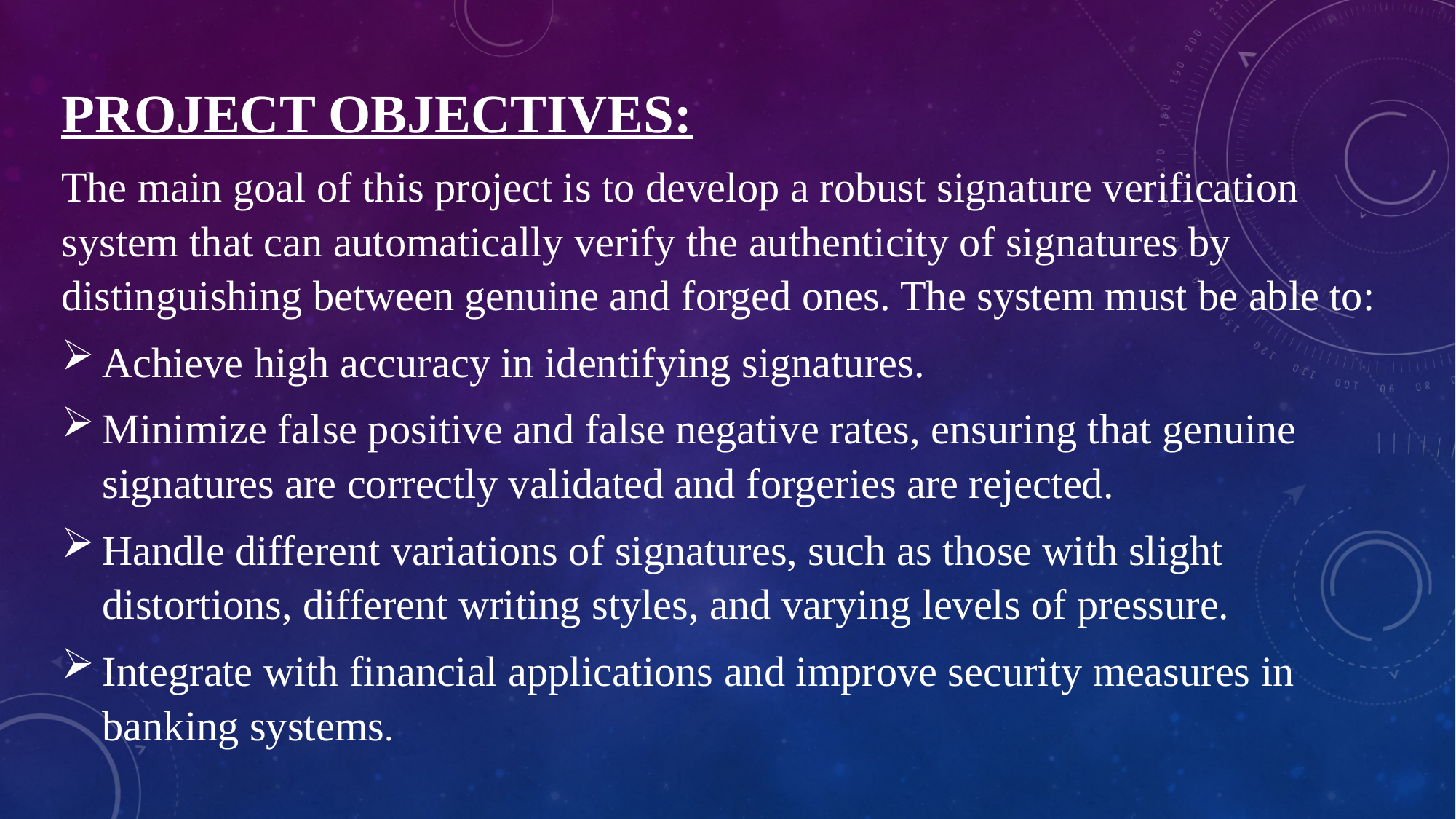

PROJECT OBJECTIVES:
The main goal of this project is to develop a robust signature verification system that can automatically verify the authenticity of signatures by distinguishing between genuine and forged ones. The system must be able to:
Achieve high accuracy in identifying signatures.
Minimize false positive and false negative rates, ensuring that genuine signatures are correctly validated and forgeries are rejected.
Handle different variations of signatures, such as those with slight distortions, different writing styles, and varying levels of pressure.
Integrate with financial applications and improve security measures in banking systems.